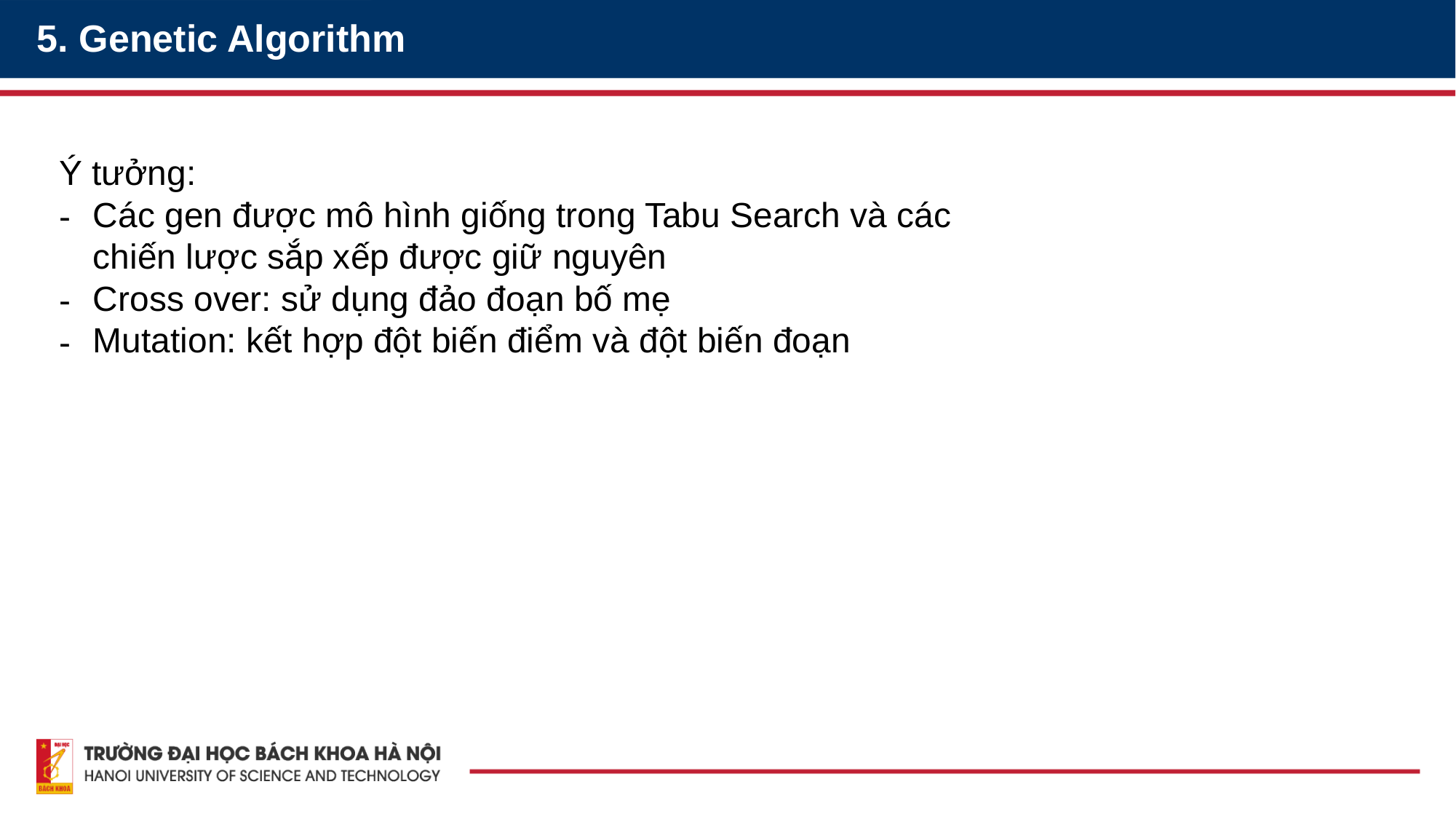

5. Genetic Algorithm
Ý tưởng:
Các gen được mô hình giống trong Tabu Search và các chiến lược sắp xếp được giữ nguyên
Cross over: sử dụng đảo đoạn bố mẹ
Mutation: kết hợp đột biến điểm và đột biến đoạn